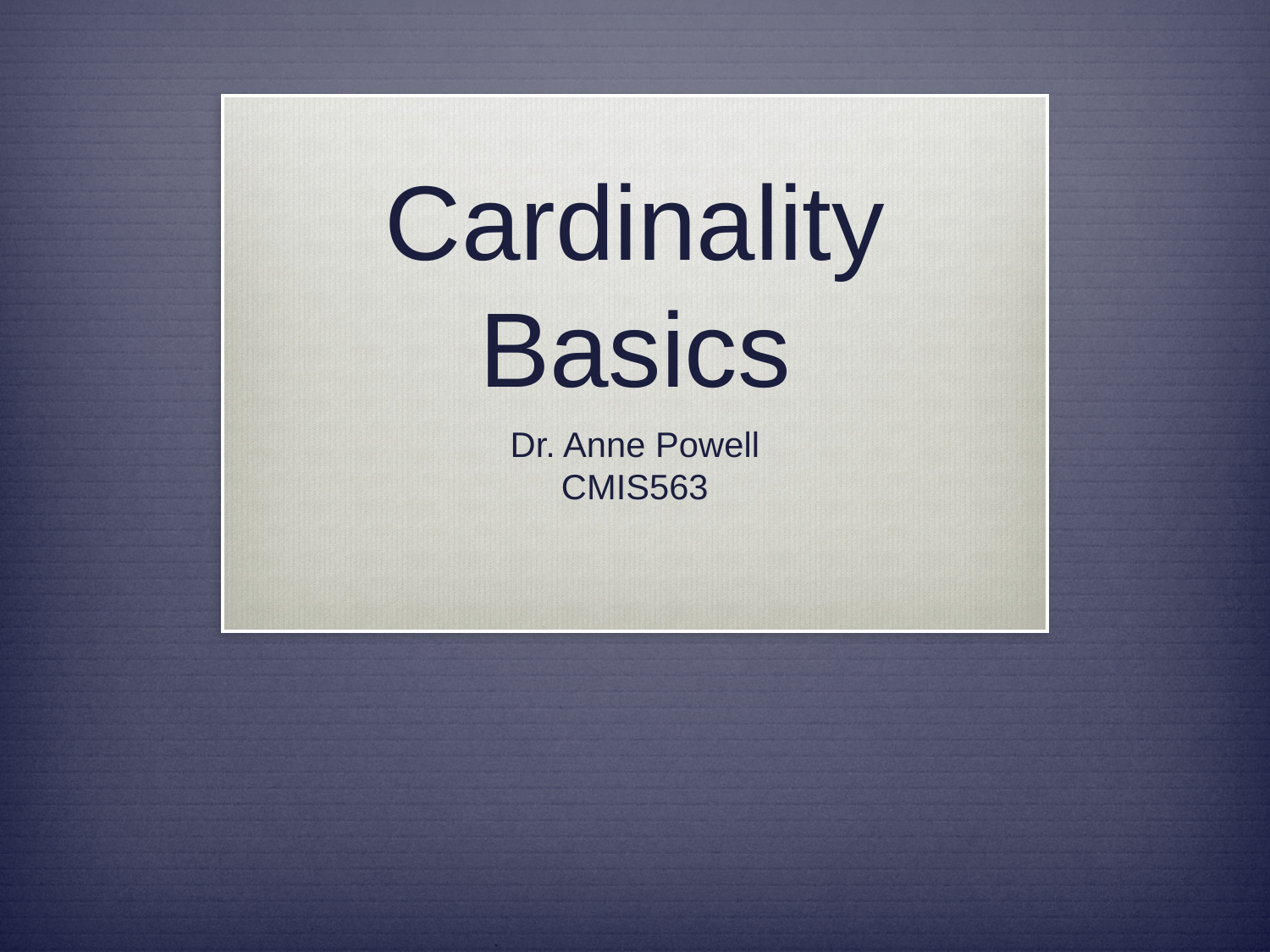

# Cardinality Basics
Dr. Anne Powell
CMIS563